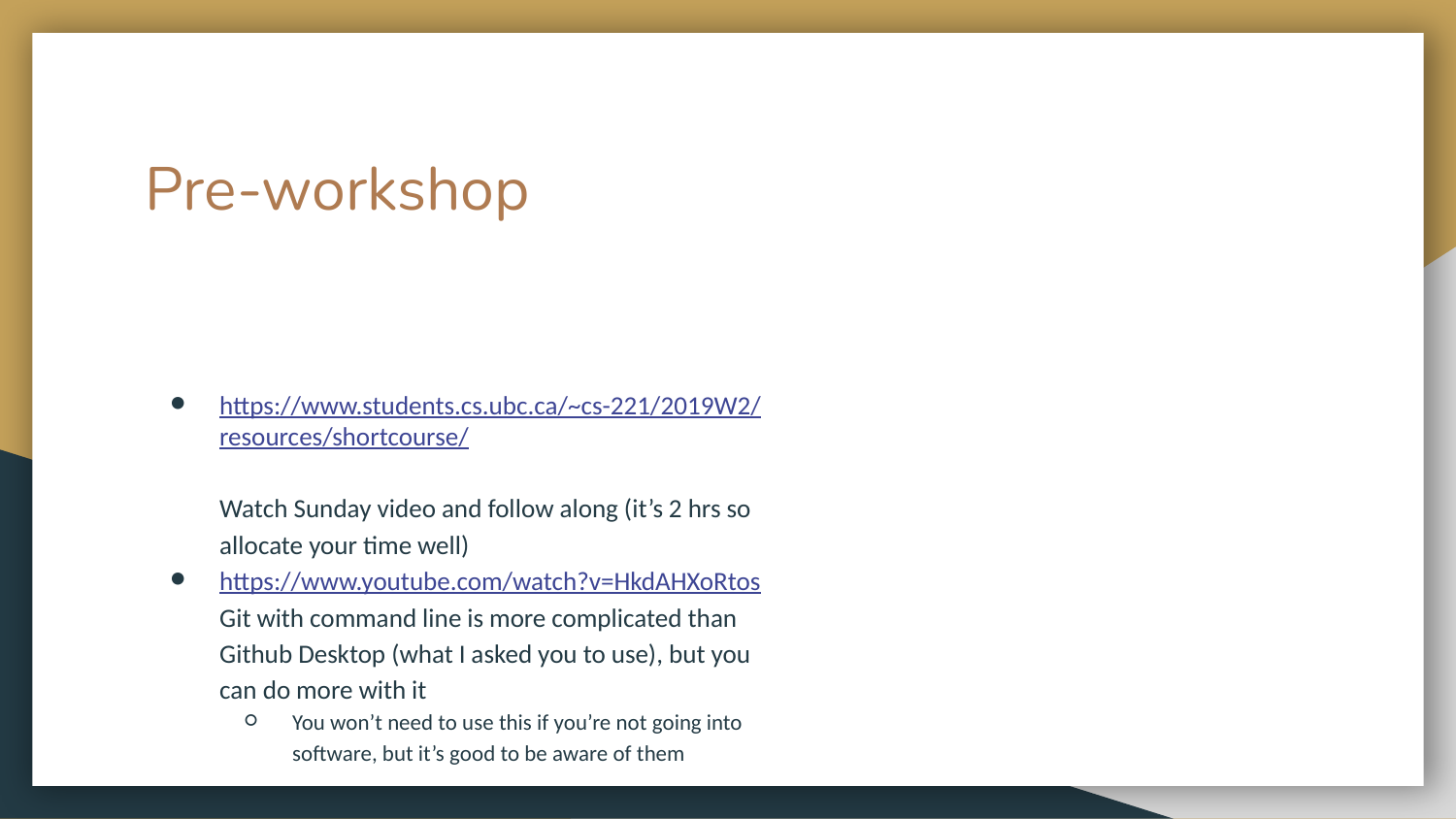

# Pre-workshop
https://www.students.cs.ubc.ca/~cs-221/2019W2/resources/shortcourse/
Watch Sunday video and follow along (it’s 2 hrs so allocate your time well)
https://www.youtube.com/watch?v=HkdAHXoRtos
Git with command line is more complicated than Github Desktop (what I asked you to use), but you can do more with it
You won’t need to use this if you’re not going into software, but it’s good to be aware of them